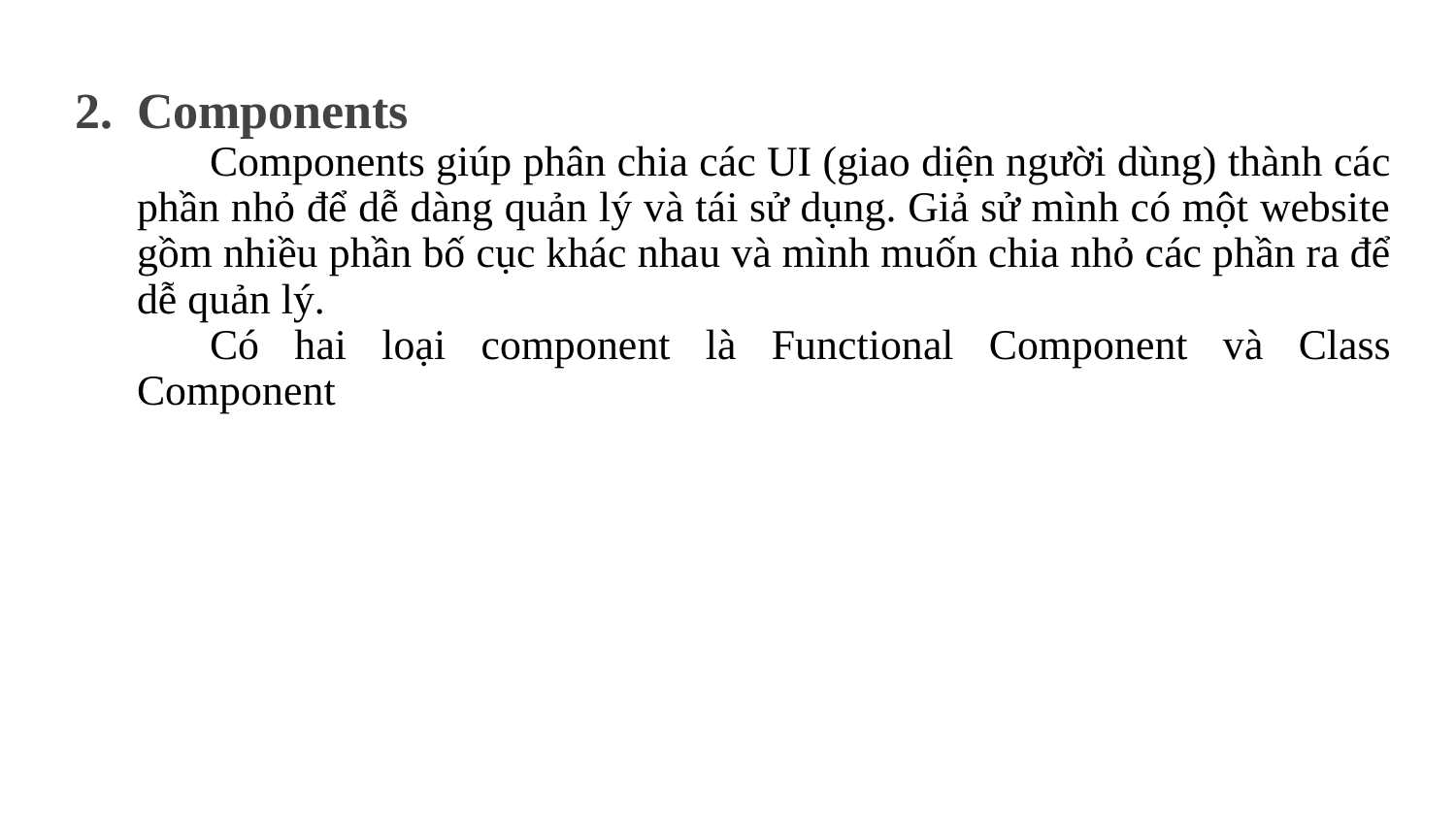

Components
Components giúp phân chia các UI (giao diện người dùng) thành các phần nhỏ để dễ dàng quản lý và tái sử dụng. Giả sử mình có một website gồm nhiều phần bố cục khác nhau và mình muốn chia nhỏ các phần ra để dễ quản lý.
Có hai loại component là Functional Component và Class Component